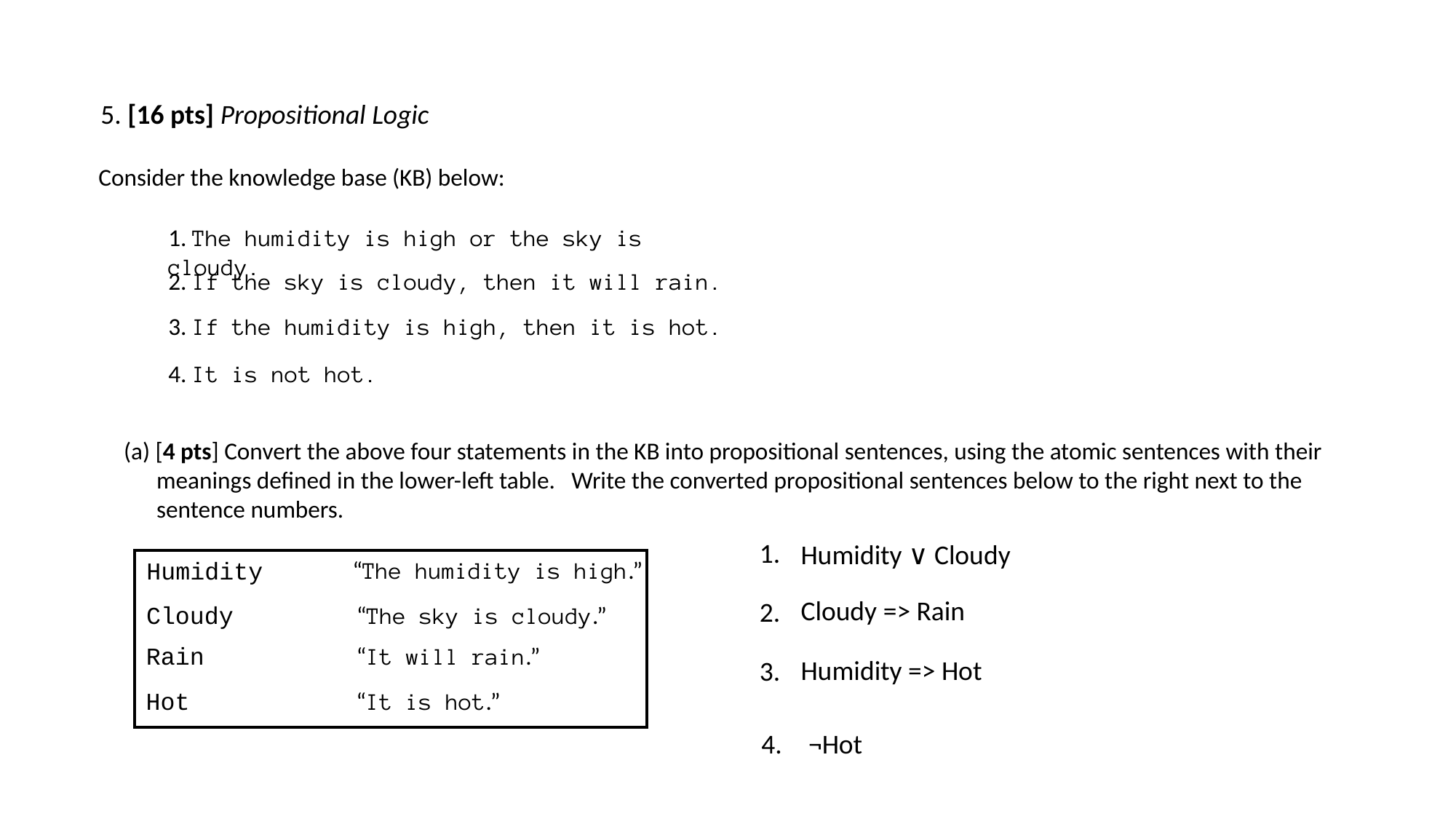

5. [16 pts] Propositional Logic
Consider the knowledge base (KB) below:
1. The humidity is high or the sky is cloudy.
2. If the sky is cloudy, then it will rain.
3. If the humidity is high, then it is hot.
4. It is not hot.
(a) [4 pts] Convert the above four statements in the KB into propositional sentences, using the atomic sentences with their
      meanings defined in the lower-left table.   Write the converted propositional sentences below to the right next to the
      sentence numbers.
1.
Humidity ∨ Cloudy
“The humidity is high.”
Humidity
Cloudy
“The sky is cloudy.”
Rain
“It will rain.”
Hot
“It is hot.”

Cloudy => Rain
2.
Humidity => Hot
3.
4.
¬Hot